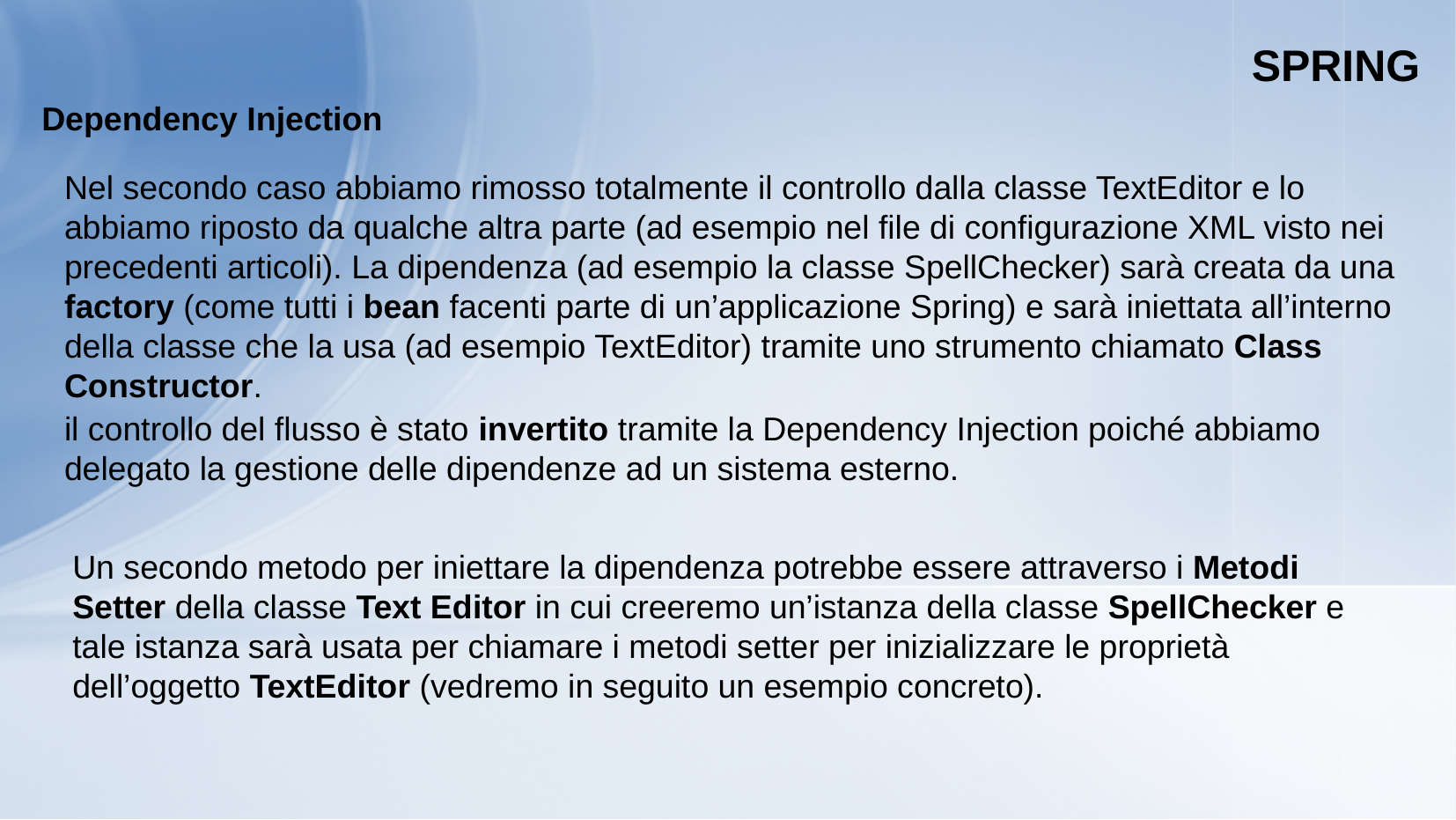

SPRING
Dependency Injection
Nel secondo caso abbiamo rimosso totalmente il controllo dalla classe TextEditor e lo abbiamo riposto da qualche altra parte (ad esempio nel file di configurazione XML visto nei precedenti articoli). La dipendenza (ad esempio la classe SpellChecker) sarà creata da una factory (come tutti i bean facenti parte di un’applicazione Spring) e sarà iniettata all’interno della classe che la usa (ad esempio TextEditor) tramite uno strumento chiamato Class Constructor.
il controllo del flusso è stato invertito tramite la Dependency Injection poiché abbiamo delegato la gestione delle dipendenze ad un sistema esterno.
Un secondo metodo per iniettare la dipendenza potrebbe essere attraverso i Metodi Setter della classe Text Editor in cui creeremo un’istanza della classe SpellChecker e tale istanza sarà usata per chiamare i metodi setter per inizializzare le proprietà dell’oggetto TextEditor (vedremo in seguito un esempio concreto).